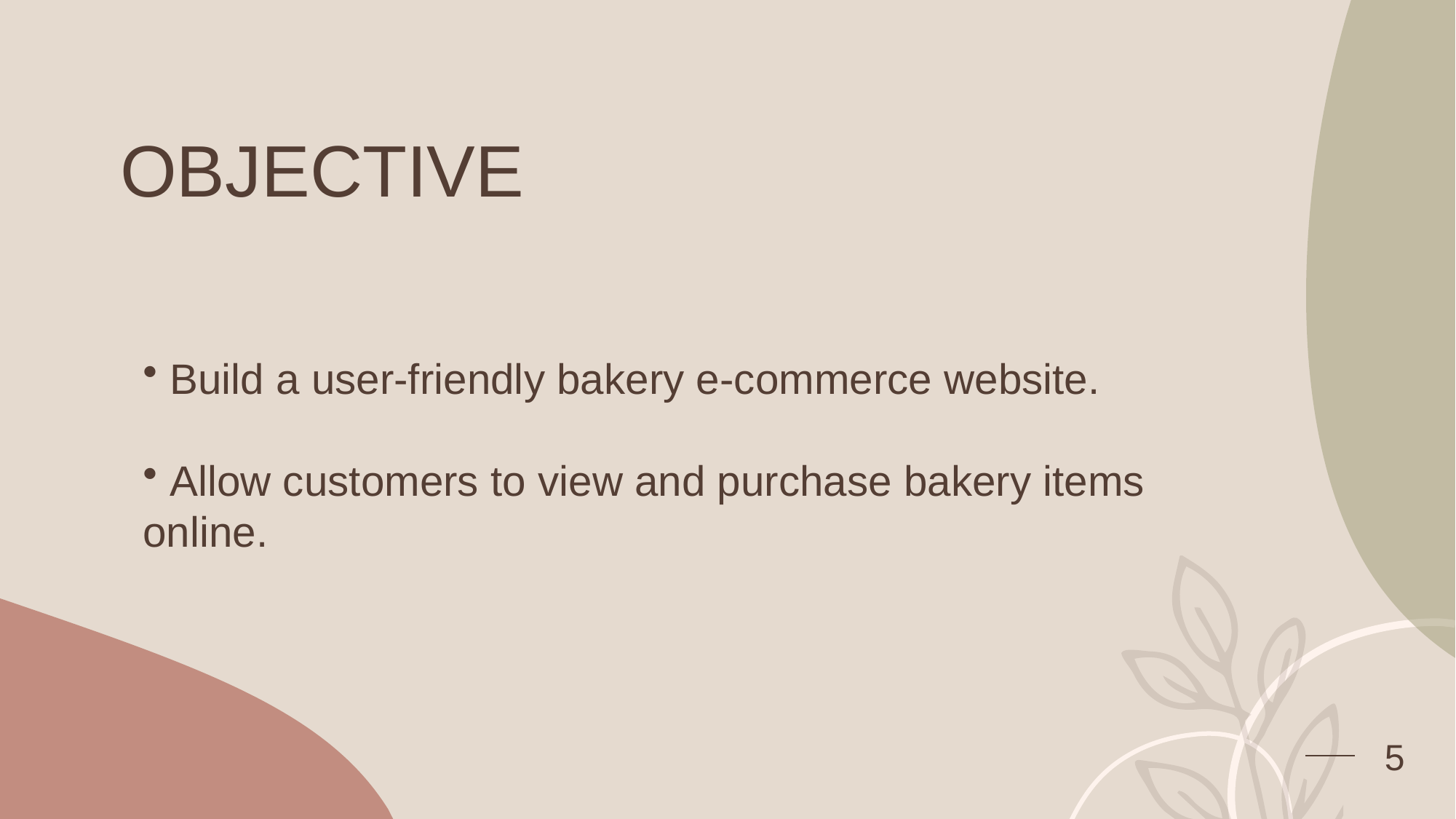

# OBJECTIVE

 Build a user-friendly bakery e-commerce website.

 Allow customers to view and purchase bakery items online.

5